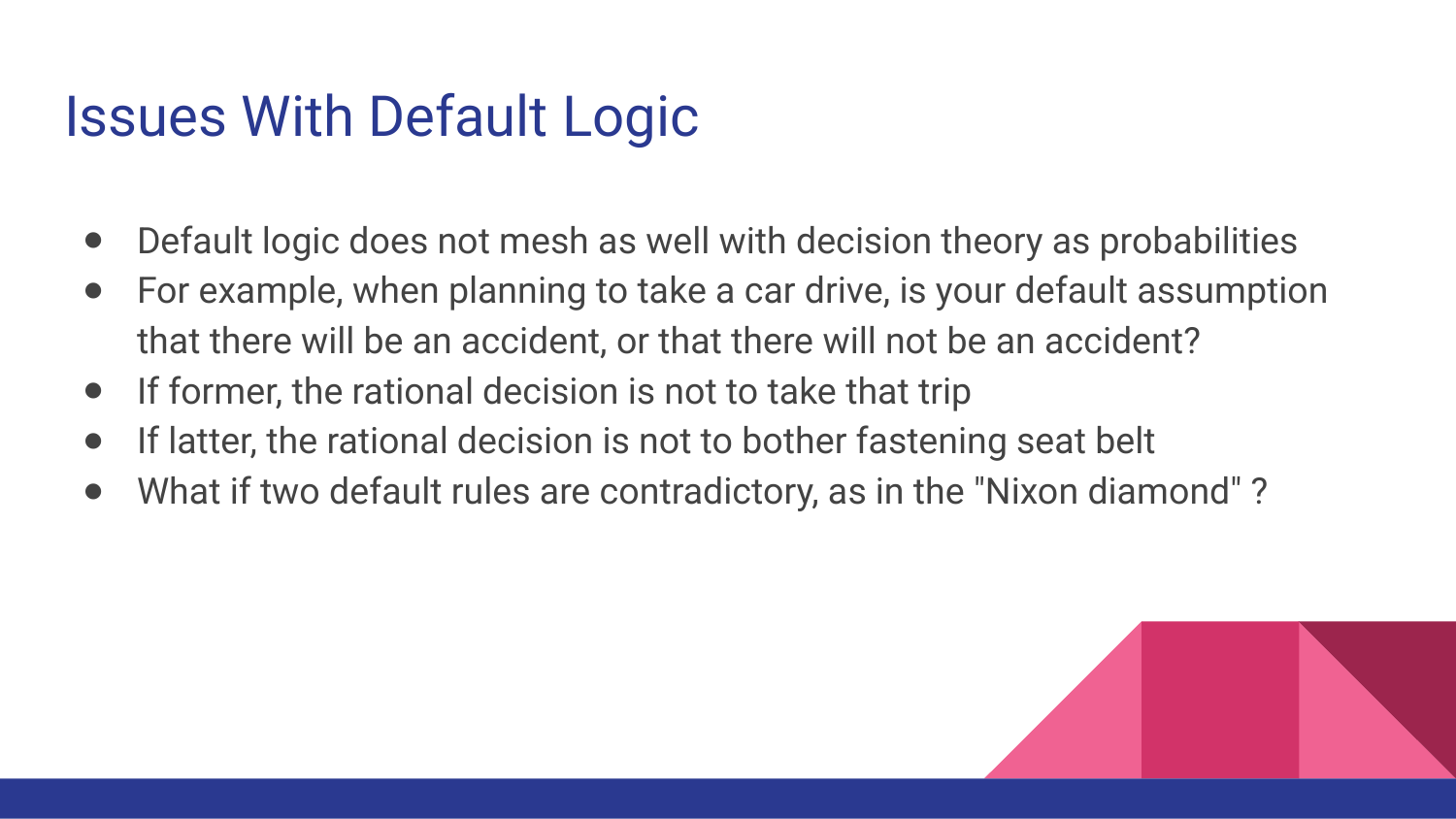

# Issues With Default Logic
Default logic does not mesh as well with decision theory as probabilities
For example, when planning to take a car drive, is your default assumption that there will be an accident, or that there will not be an accident?
If former, the rational decision is not to take that trip
If latter, the rational decision is not to bother fastening seat belt
What if two default rules are contradictory, as in the "Nixon diamond" ?